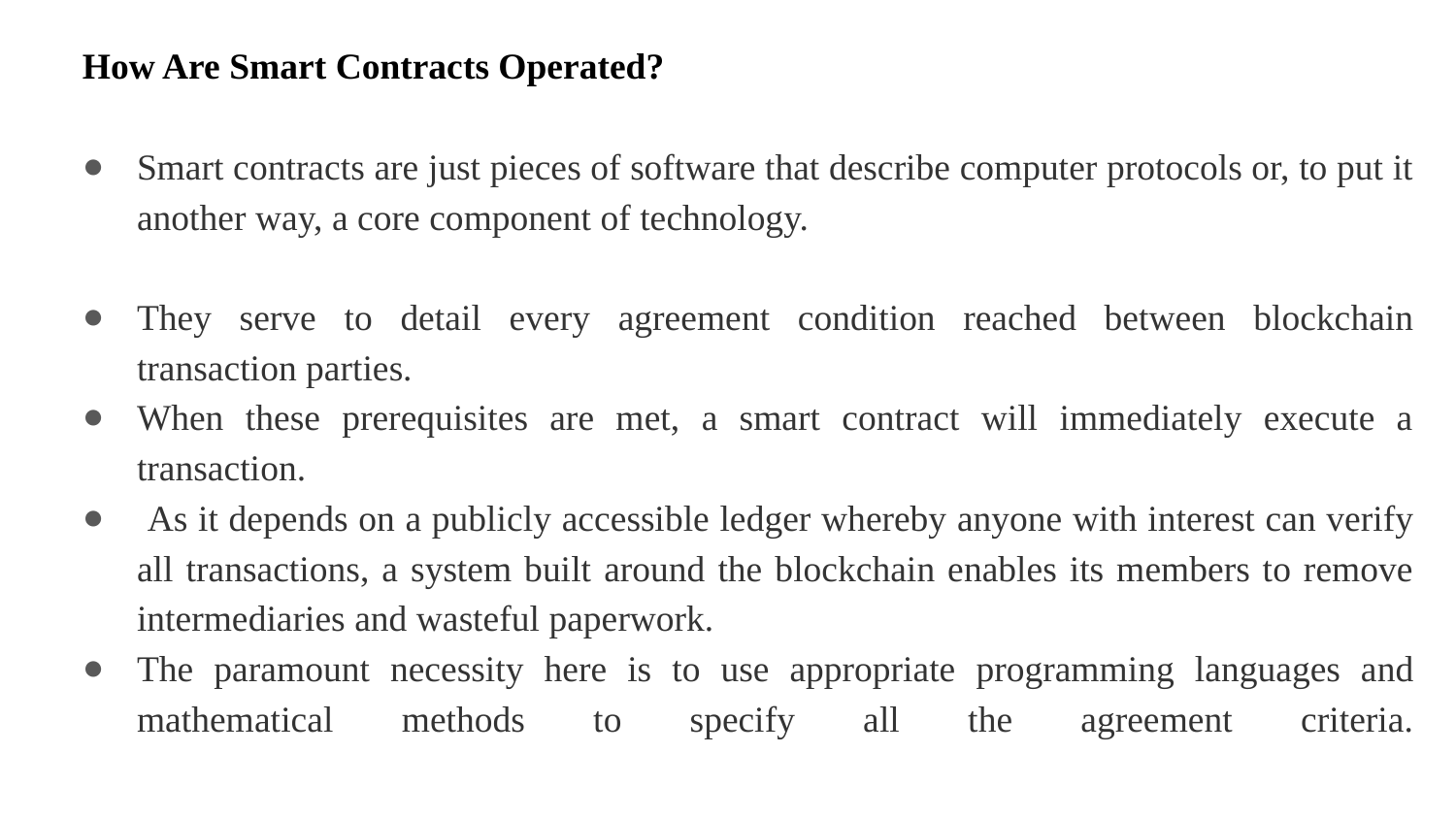

How Are Smart Contracts Operated?

Smart contracts are just pieces of software that describe computer protocols or, to put it another way, a core component of technology.

They serve to detail every agreement condition reached between blockchain transaction parties.
When these prerequisites are met, a smart contract will immediately execute a transaction.
 As it depends on a publicly accessible ledger whereby anyone with interest can verify all transactions, a system built around the blockchain enables its members to remove intermediaries and wasteful paperwork.
The paramount necessity here is to use appropriate programming languages and mathematical methods to specify all the agreement criteria.